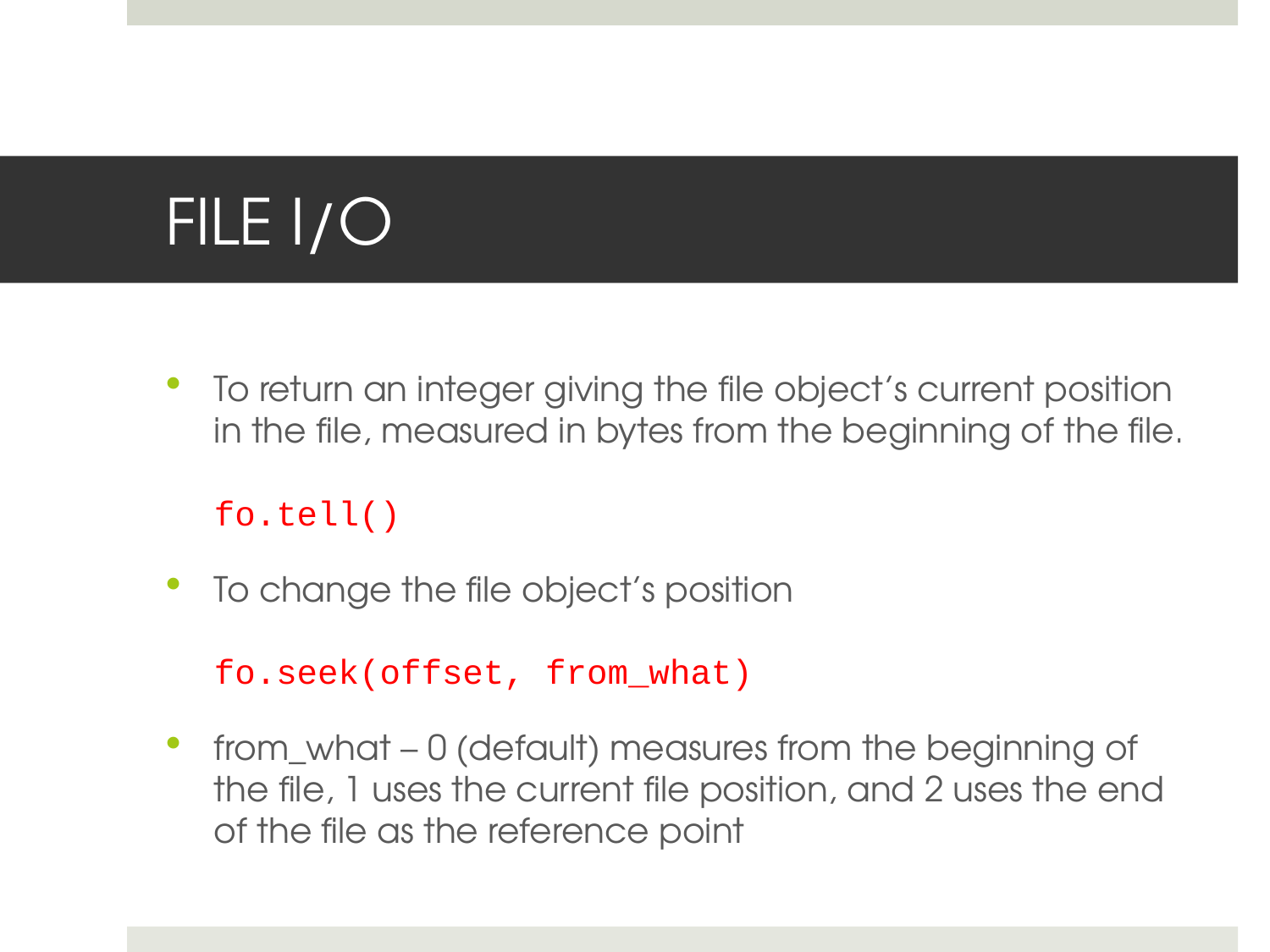

# FILE I/O
To return an integer giving the file object’s current position in the file, measured in bytes from the beginning of the file.
fo.tell()
To change the file object’s position
fo.seek(offset, from_what)
from_what – 0 (default) measures from the beginning of the file, 1 uses the current file position, and 2 uses the end of the file as the reference point